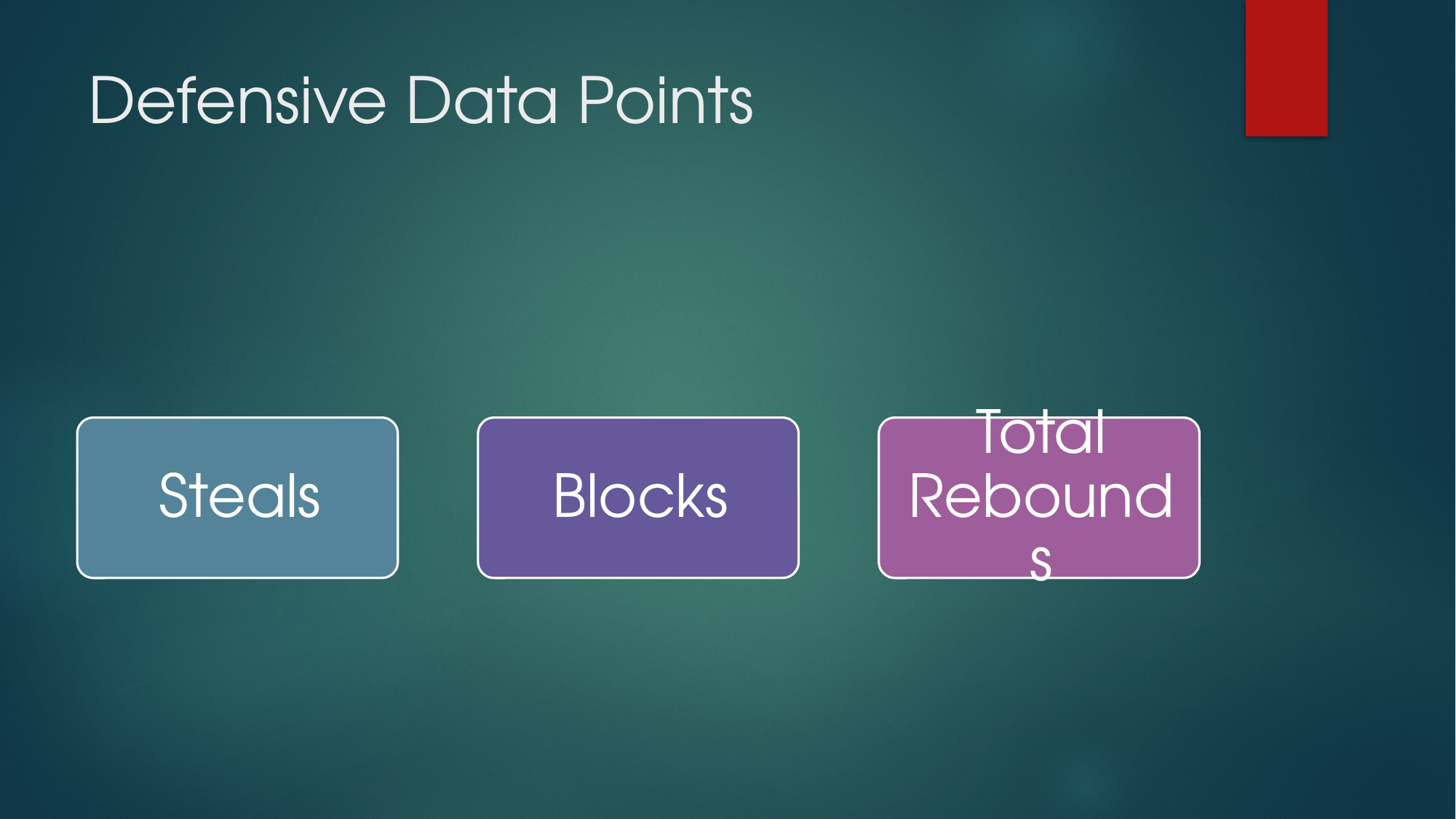

# Defensive Data Points
Steals
Blocks
Total Rebounds